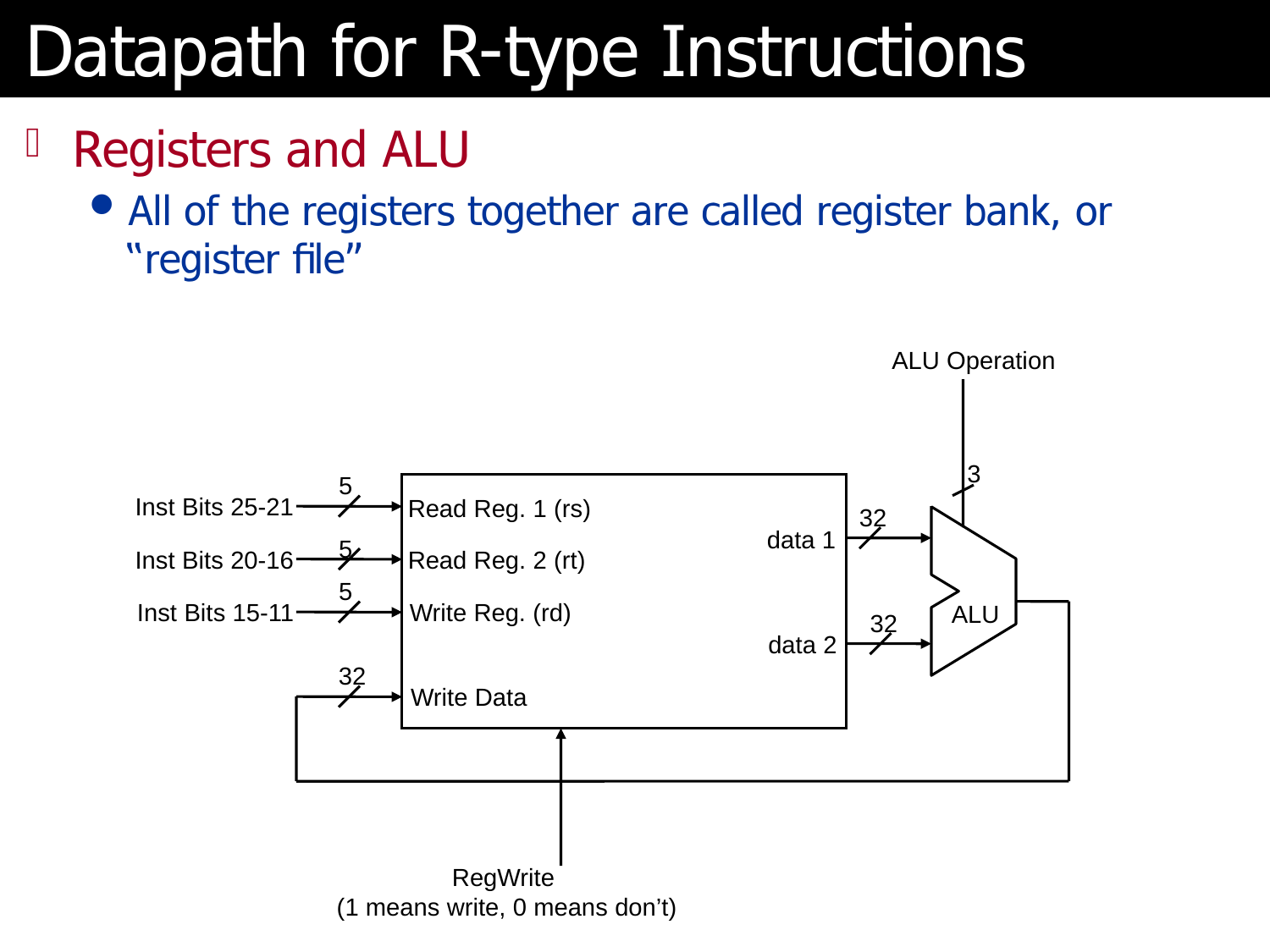

# Datapath for R-type Instructions
Registers and ALU
All of the registers together are called register bank, or “register file”
ALU Operation

3
5

Inst Bits 25-21

Read Reg. 1 (rs)

32

data 1
5

Inst Bits 20-16
Read Reg. 2 (rt)

5
Inst Bits 15-11
Write Reg. (rd)
ALU

32

data 2

32
Write Data

RegWrite
(1 means write, 0 means don’t)